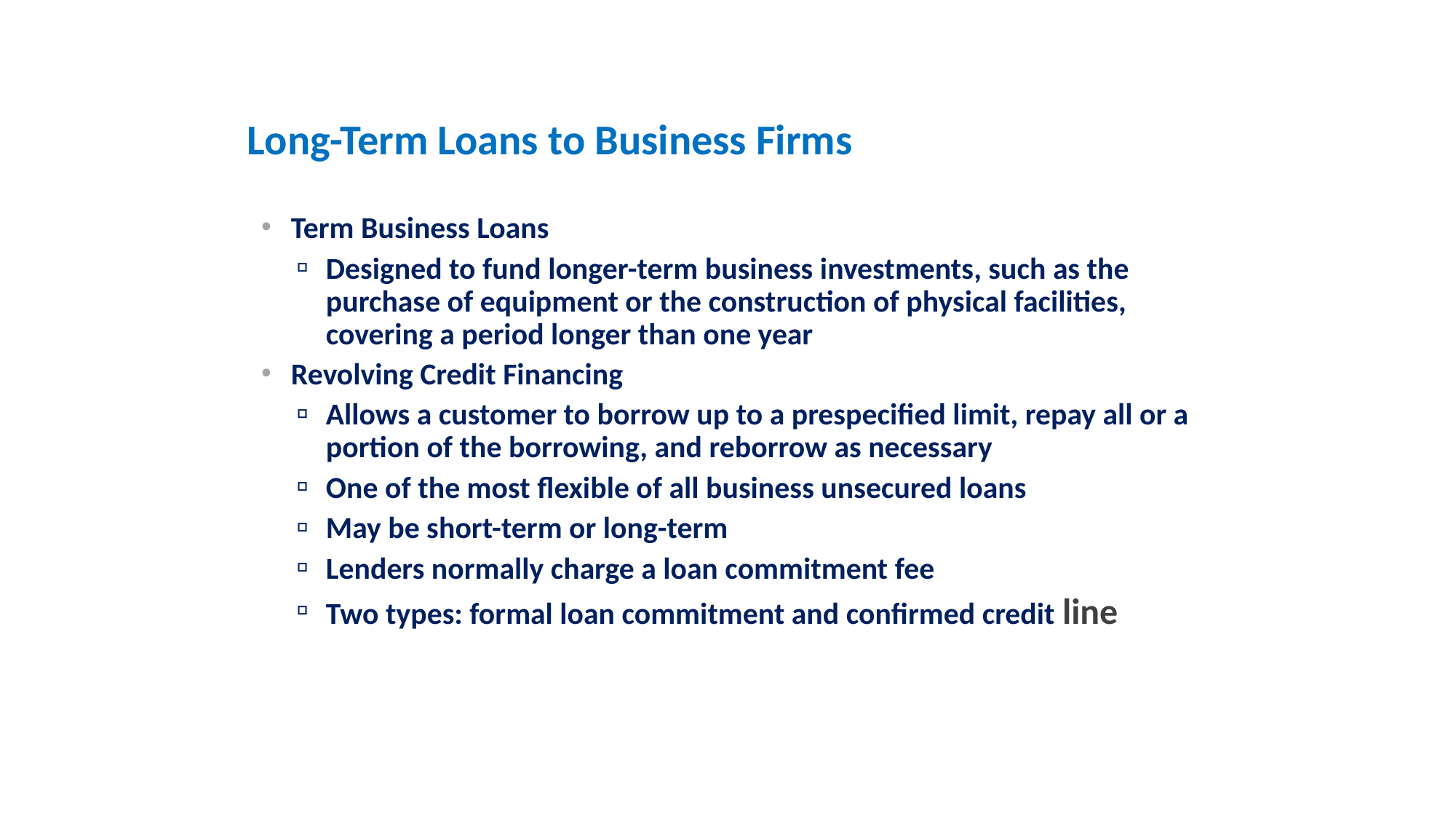

17-25
# Long-Term Loans to Business Firms
Term Business Loans
Designed to fund longer-term business investments, such as the purchase of equipment or the construction of physical facilities, covering a period longer than one year
Revolving Credit Financing
Allows a customer to borrow up to a prespecified limit, repay all or a portion of the borrowing, and reborrow as necessary
One of the most flexible of all business unsecured loans
May be short-term or long-term
Lenders normally charge a loan commitment fee
Two types: formal loan commitment and confirmed credit line